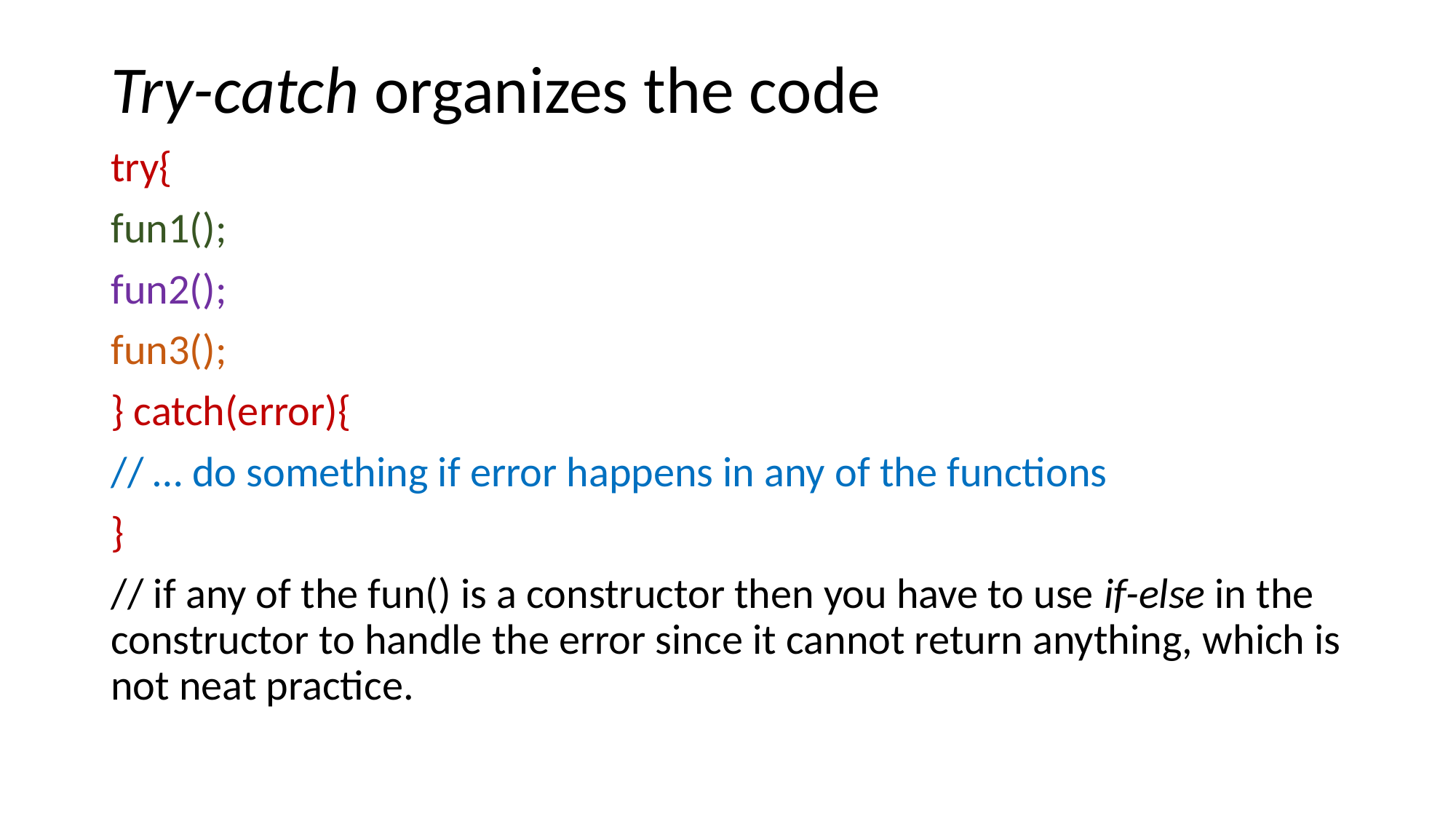

# Try-catch organizes the code
try{
fun1();
fun2();
fun3();
} catch(error){
// … do something if error happens in any of the functions
}
// if any of the fun() is a constructor then you have to use if-else in the constructor to handle the error since it cannot return anything, which is not neat practice.